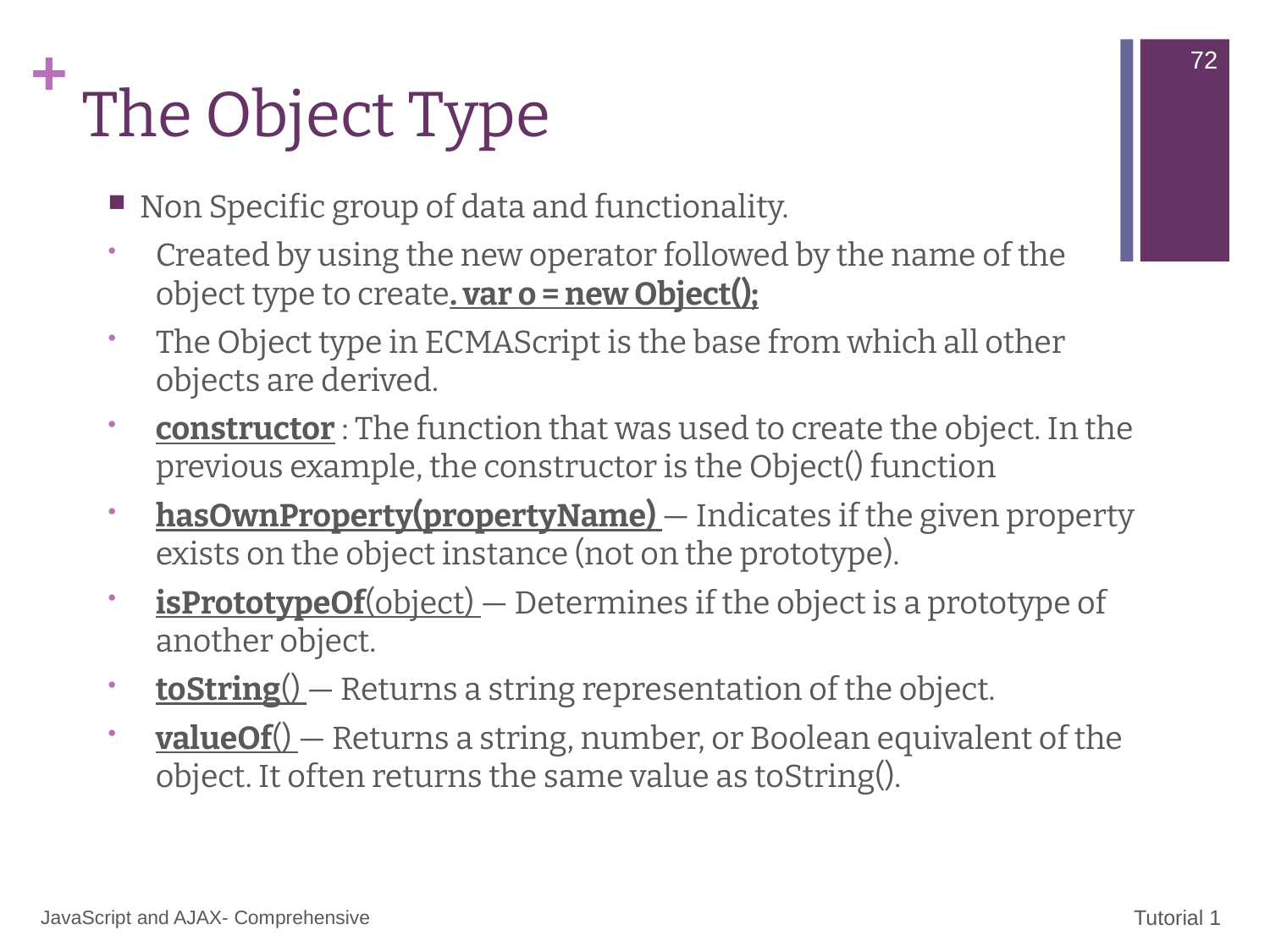

72
# The Object Type
Non Specific group of data and functionality.
Created by using the new operator followed by the name of the object type to create. var o = new Object();
The Object type in ECMAScript is the base from which all other objects are derived.
constructor : The function that was used to create the object. In the previous example, the constructor is the Object() function
hasOwnProperty(propertyName) — Indicates if the given property exists on the object instance (not on the prototype).
isPrototypeOf(object) — Determines if the object is a prototype of another object.
toString() — Returns a string representation of the object.
valueOf() — Returns a string, number, or Boolean equivalent of the object. It often returns the same value as toString().

JavaScript and AJAX- Comprehensive
Tutorial 1